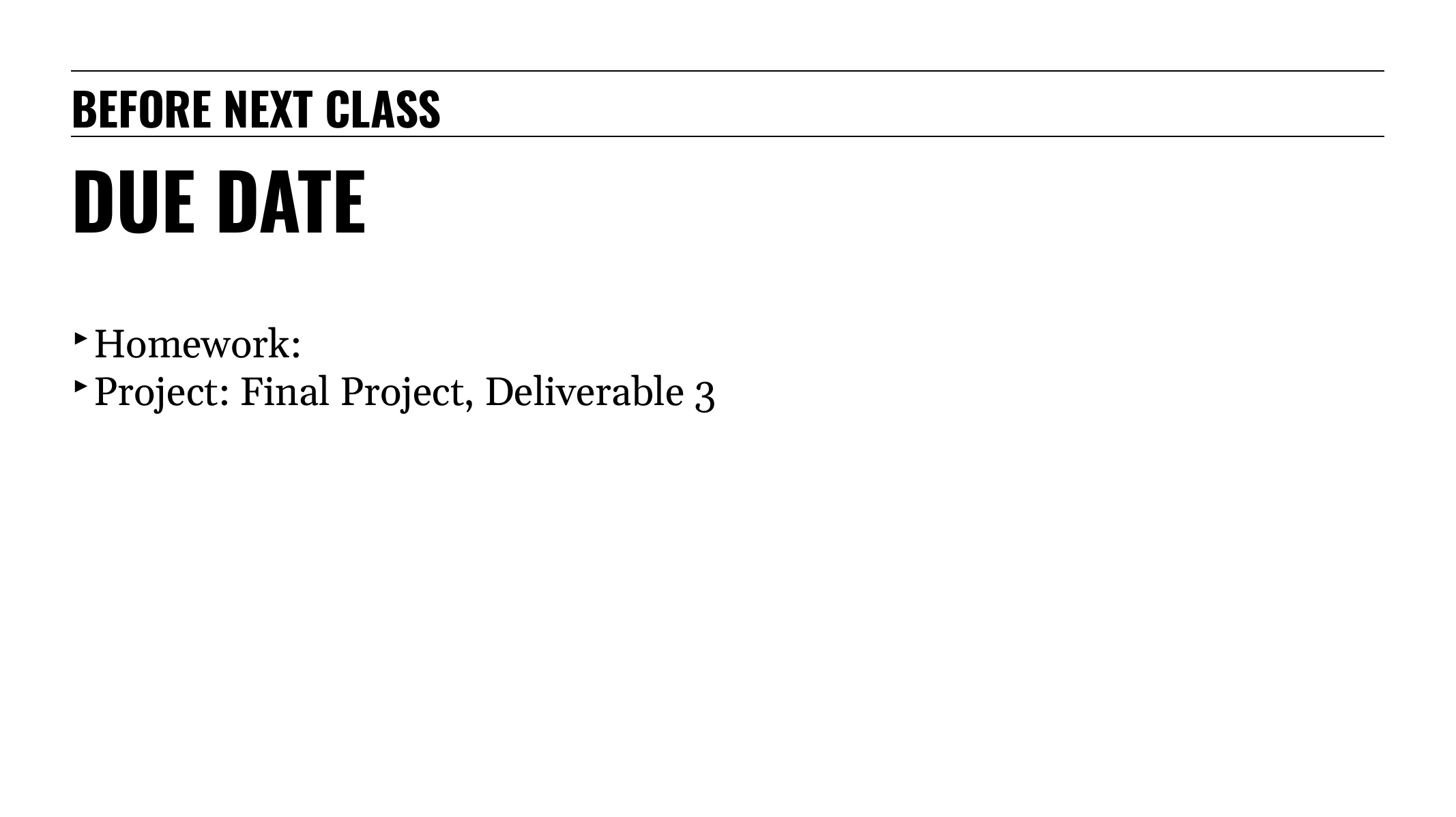

BEFORE NEXT CLASS
# DUE DATE

Homework:
Project: Final Project, Deliverable 3